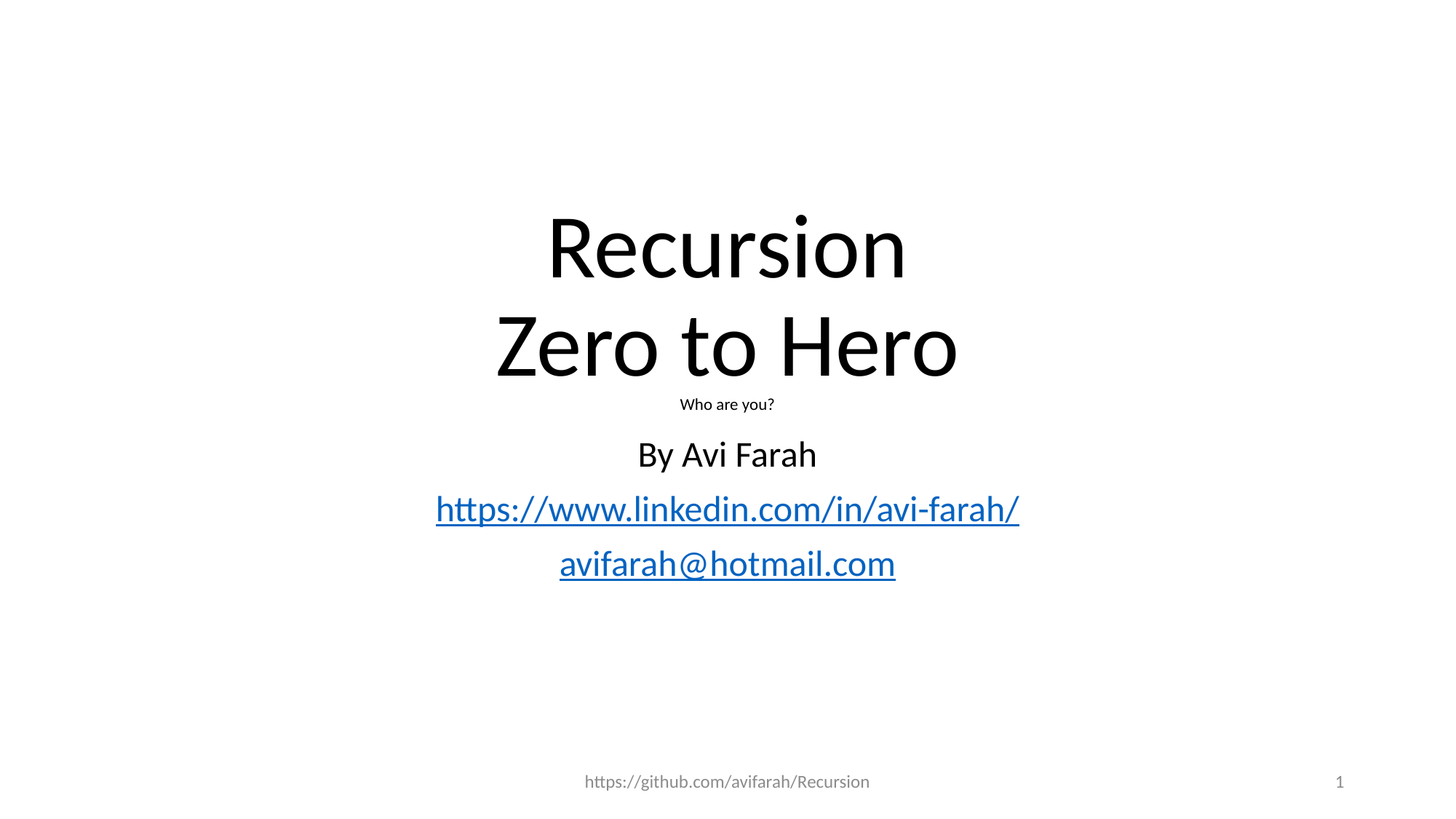

# Recursion Zero to Hero Who are you?
By Avi Farah
https://www.linkedin.com/in/avi-farah/
avifarah@hotmail.com
https://github.com/avifarah/Recursion
1